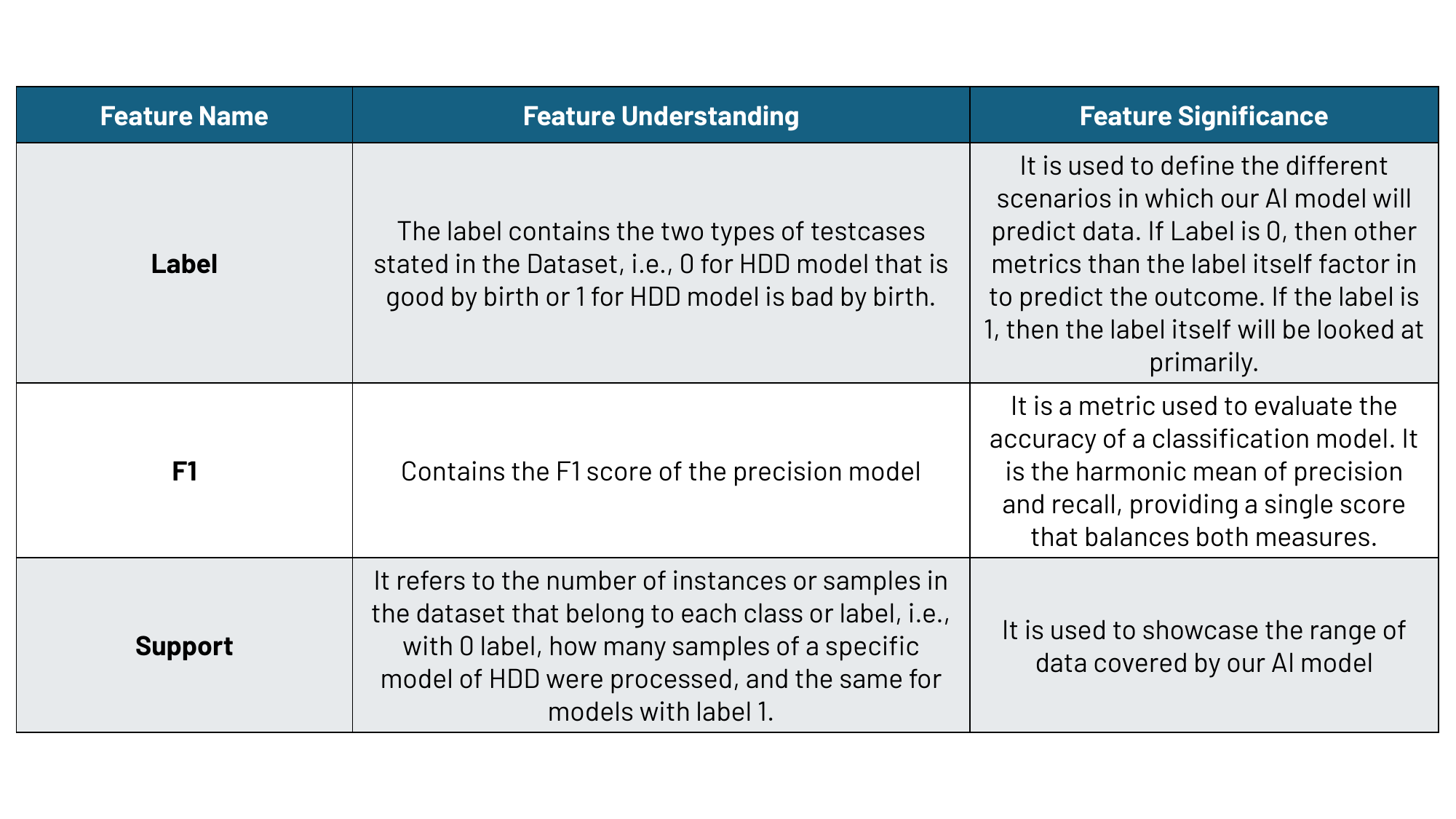

| Feature Name | Feature Understanding | Feature Significance |
| --- | --- | --- |
| Label | The label contains the two types of testcases stated in the Dataset, i.e., 0 for HDD model that is good by birth or 1 for HDD model is bad by birth. | It is used to define the different scenarios in which our AI model will predict data. If Label is 0, then other metrics than the label itself factor in to predict the outcome. If the label is 1, then the label itself will be looked at primarily. |
| F1 | Contains the F1 score of the precision model | It is a metric used to evaluate the accuracy of a classification model. It is the harmonic mean of precision and recall, providing a single score that balances both measures. |
| Support | It refers to the number of instances or samples in the dataset that belong to each class or label, i.e., with 0 label, how many samples of a specific model of HDD were processed, and the same for models with label 1. | It is used to showcase the range of data covered by our AI model |